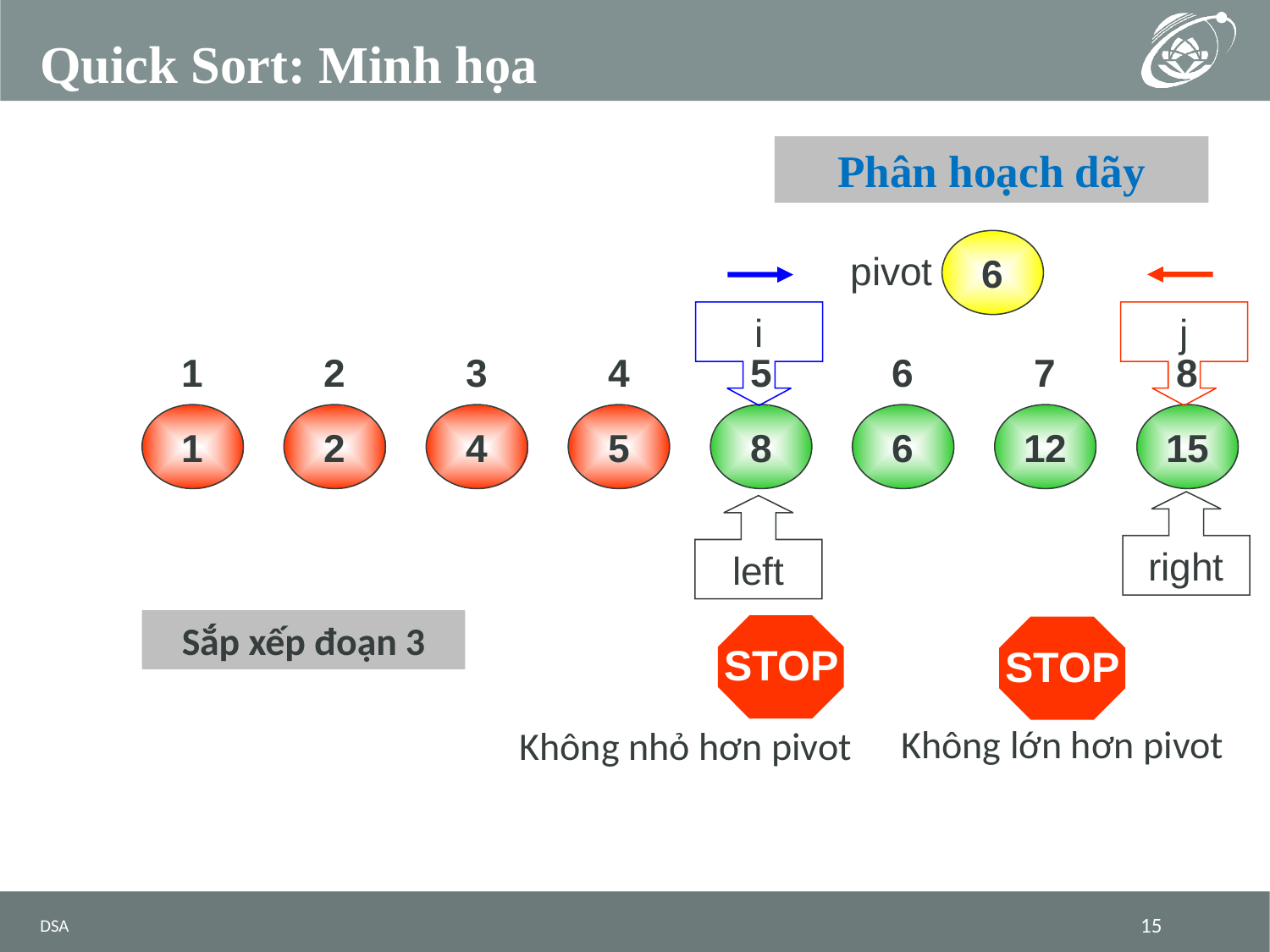

# Quick Sort: Minh họa

Phân hoạch dãy
6
pivot

j

i
1
2
3
4
5
6
7
8
1
2
4
5
8
6
12
15
right
left
Sắp xếp đoạn 3
STOP
Không nhỏ hơn pivot
STOP
Không lớn hơn pivot

DSA
15